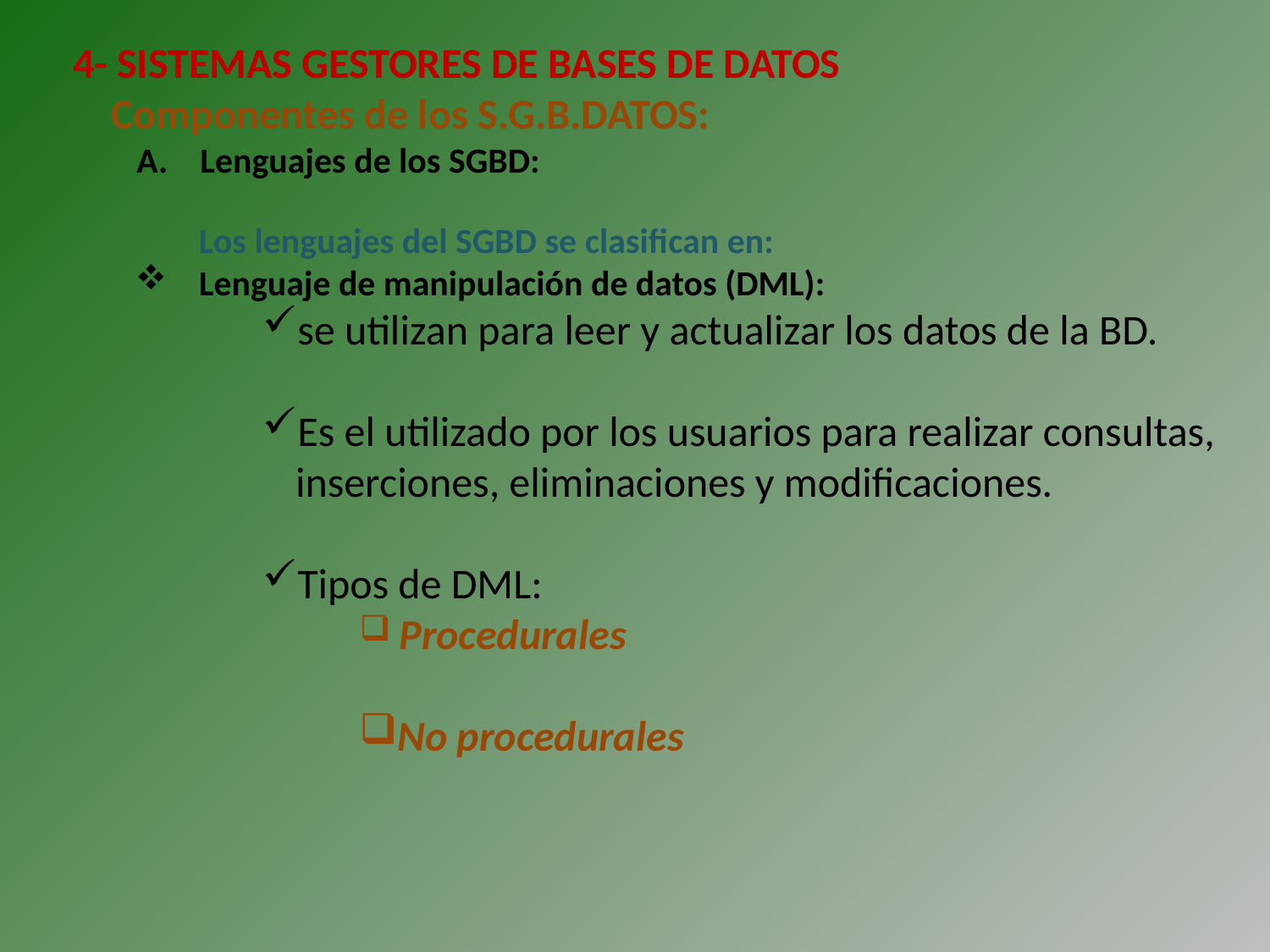

4- SISTEMAS GESTORES DE BASES DE DATOS
    Componentes de los S.G.B.DATOS:
Lenguajes de los SGBD:

	Los lenguajes del SGBD se clasifican en:
Lenguaje de manipulación de datos (DML):
se utilizan para leer y actualizar los datos de la BD.

Es el utilizado por los usuarios para realizar consultas, inserciones, eliminaciones y modificaciones.

Tipos de DML:
 Procedurales

No procedurales